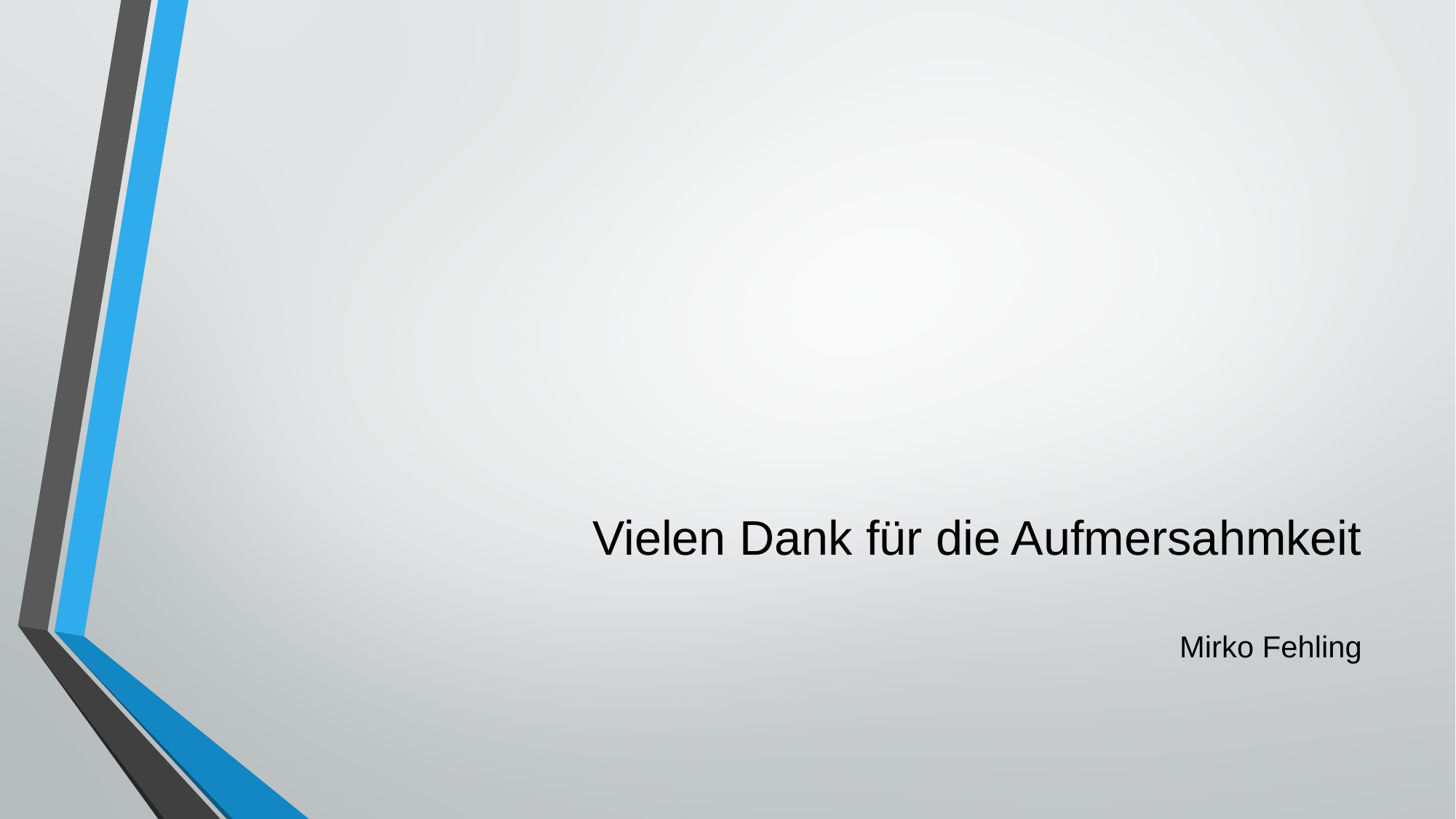

# Vielen Dank für die Aufmersahmkeit

Mirko Fehling